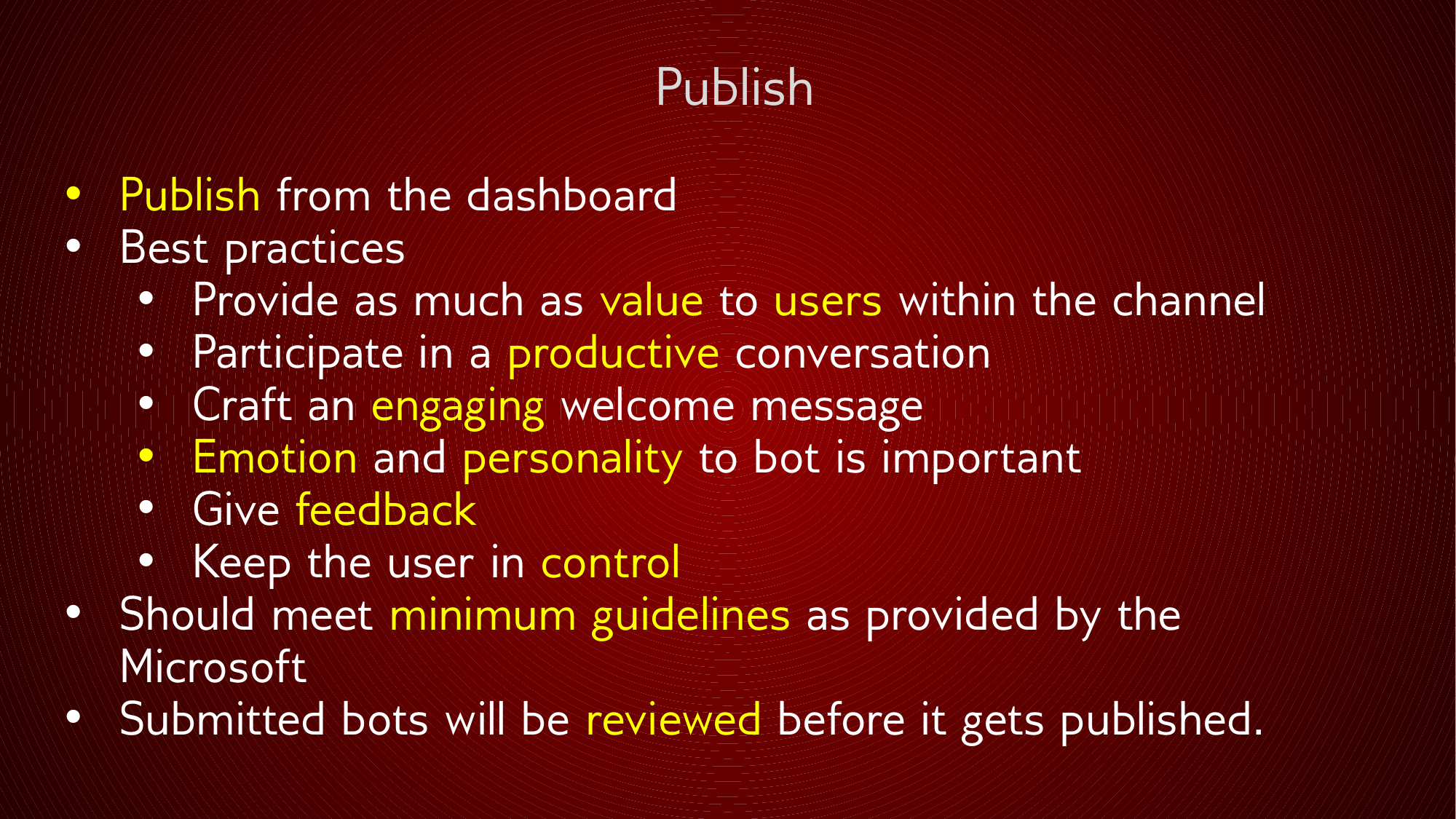

Publish
Publish from the dashboard
Best practices
Provide as much as value to users within the channel
Participate in a productive conversation
Craft an engaging welcome message
Emotion and personality to bot is important
Give feedback
Keep the user in control
Should meet minimum guidelines as provided by the Microsoft
Submitted bots will be reviewed before it gets published.